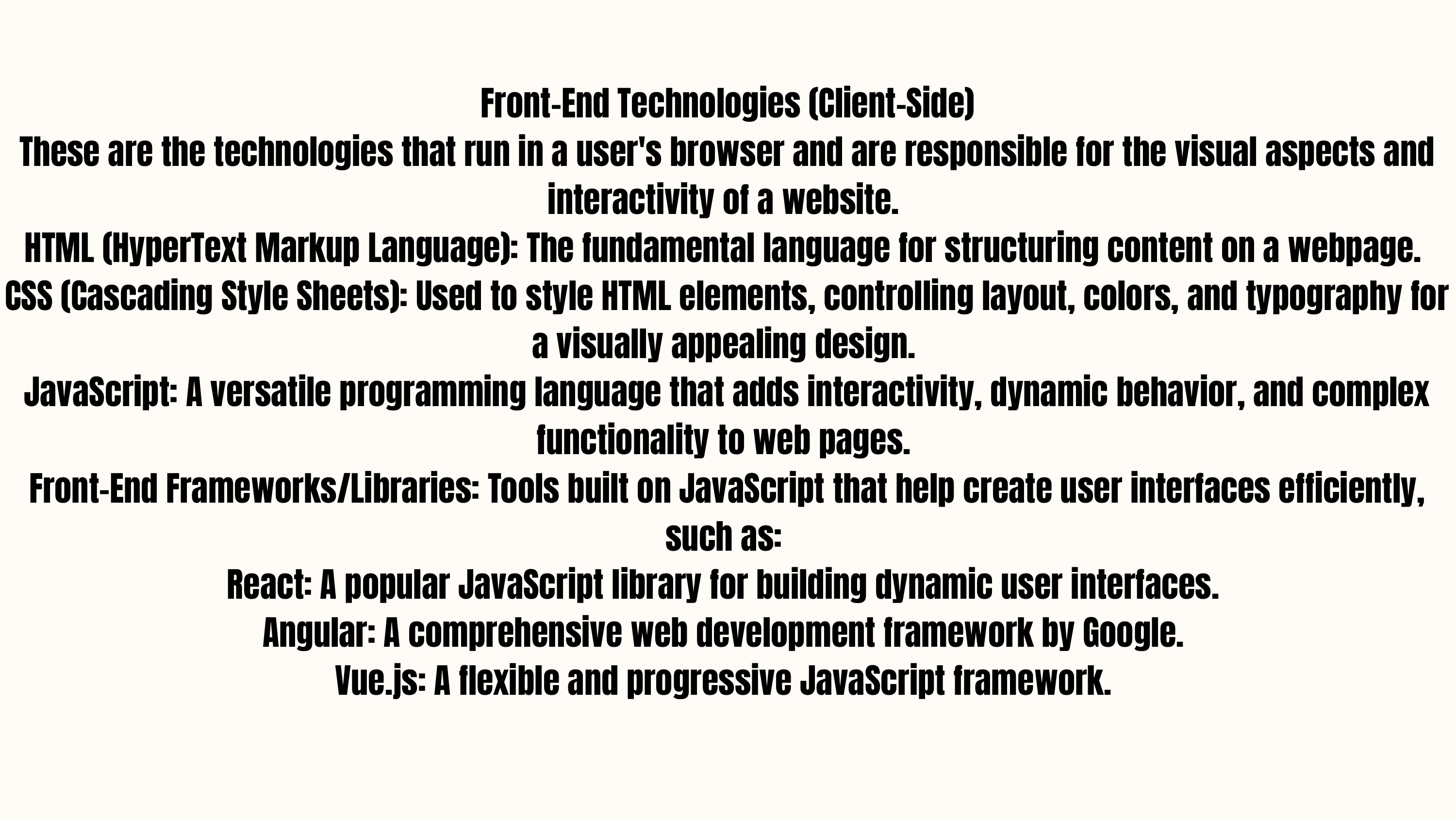

Front-End Technologies (Client-Side)
These are the technologies that run in a user's browser and are responsible for the visual aspects and interactivity of a website.
HTML (HyperText Markup Language): The fundamental language for structuring content on a webpage.
CSS (Cascading Style Sheets): Used to style HTML elements, controlling layout, colors, and typography for a visually appealing design.
JavaScript: A versatile programming language that adds interactivity, dynamic behavior, and complex functionality to web pages.
Front-End Frameworks/Libraries: Tools built on JavaScript that help create user interfaces efficiently, such as:
React: A popular JavaScript library for building dynamic user interfaces.
Angular: A comprehensive web development framework by Google.
Vue.js: A flexible and progressive JavaScript framework.